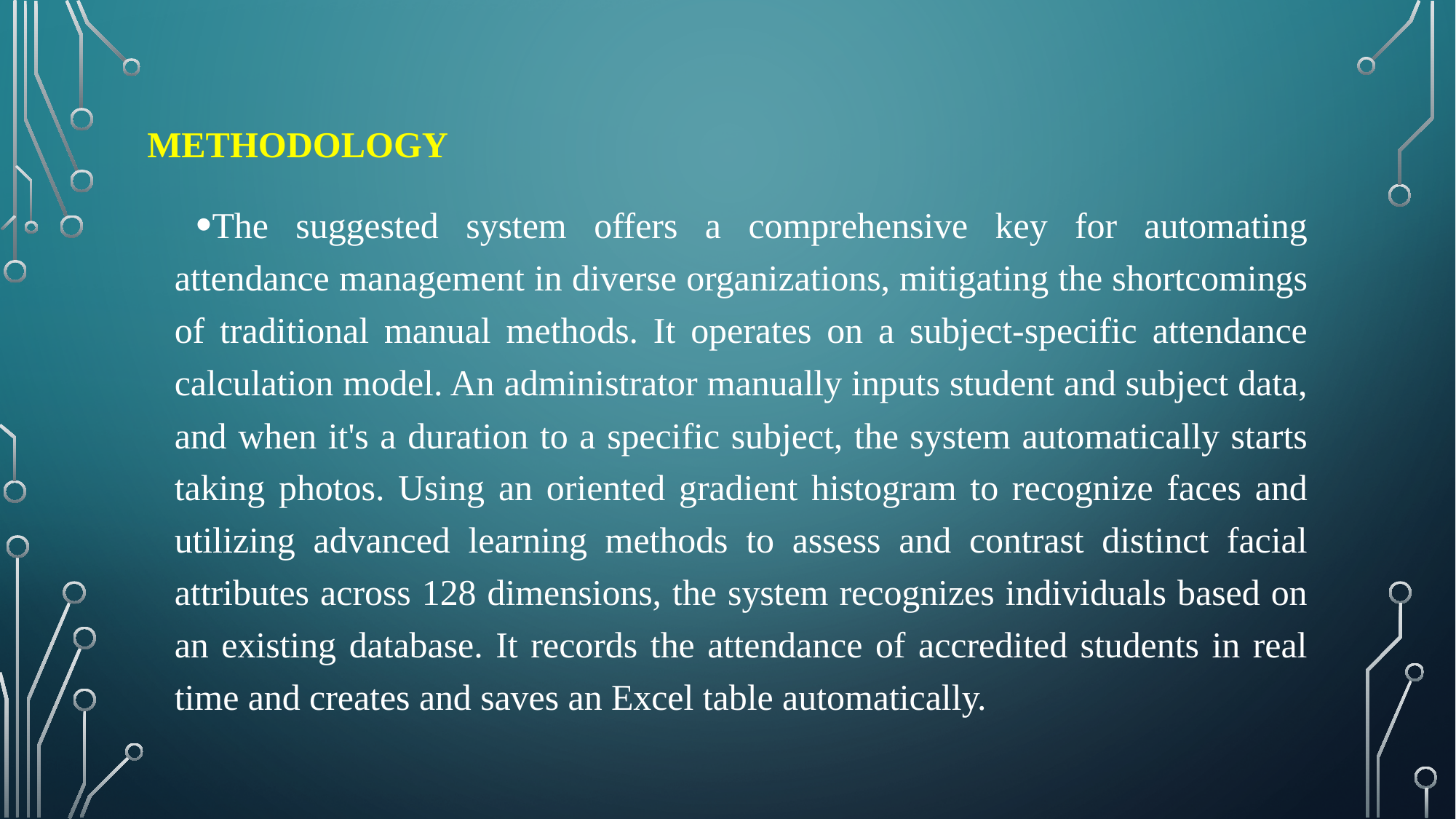

# Methodology
The suggested system offers a comprehensive key for automating attendance management in diverse organizations, mitigating the shortcomings of traditional manual methods. It operates on a subject-specific attendance calculation model. An administrator manually inputs student and subject data, and when it's a duration to a specific subject, the system automatically starts taking photos. Using an oriented gradient histogram to recognize faces and utilizing advanced learning methods to assess and contrast distinct facial attributes across 128 dimensions, the system recognizes individuals based on an existing database. It records the attendance of accredited students in real time and creates and saves an Excel table automatically.